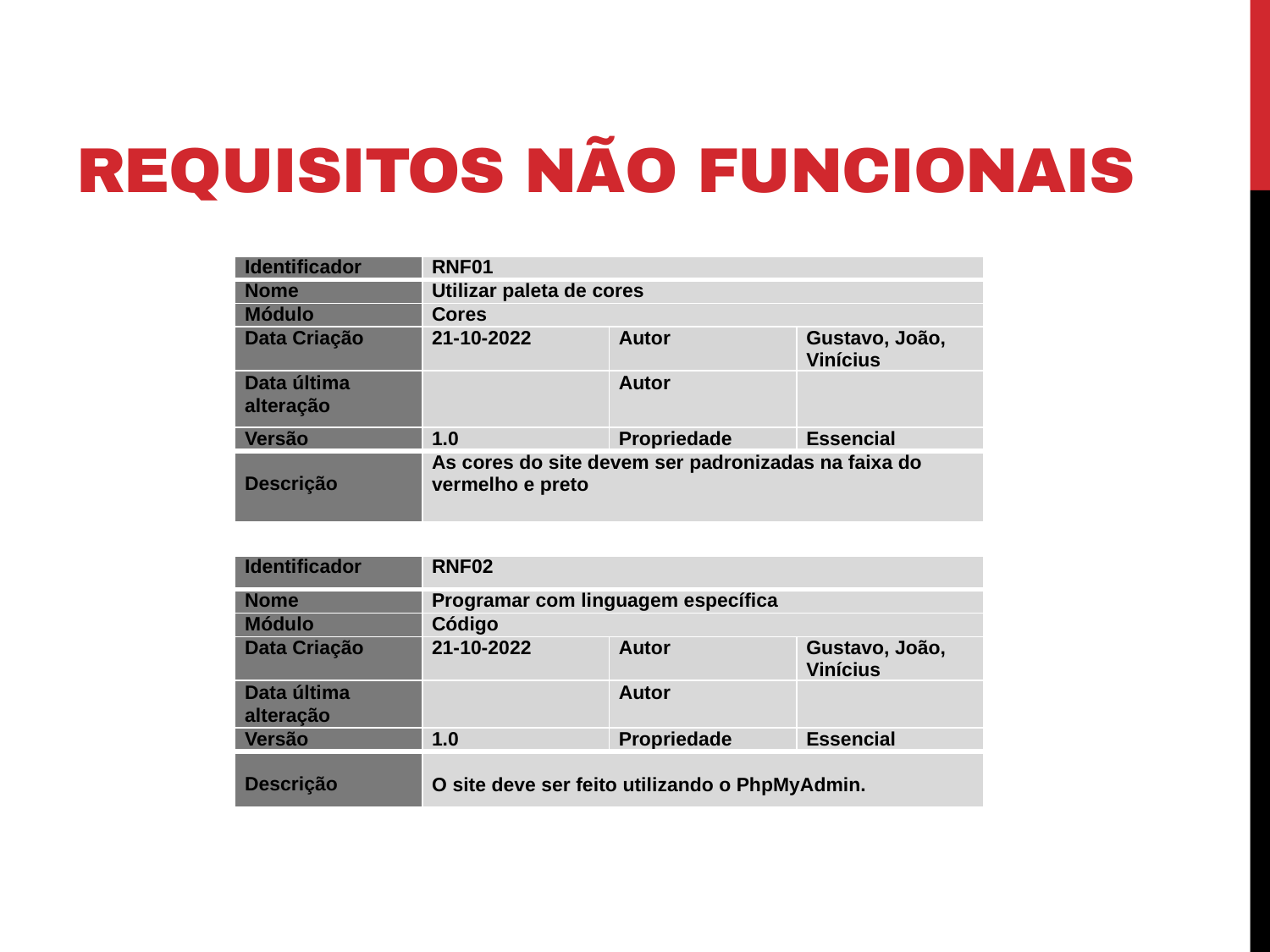

# Requisitos não funcionais
| Identificador | RNF01 |  |  |
| --- | --- | --- | --- |
| Nome | Utilizar paleta de cores |  |  |
| Módulo | Cores |  |  |
| Data Criação | 21-10-2022 | Autor | Gustavo, João, Vinícius |
| Data última alteração |  | Autor |  |
| Versão | 1.0 | Propriedade | Essencial |
| Descrição | As cores do site devem ser padronizadas na faixa do vermelho e preto |  |  |
| Identificador | RNF02 |  |  |
| --- | --- | --- | --- |
| Nome | Programar com linguagem específica |  |  |
| Módulo | Código |  |  |
| Data Criação | 21-10-2022 | Autor | Gustavo, João, Vinícius |
| Data última alteração |  | Autor |  |
| Versão | 1.0 | Propriedade | Essencial |
| Descrição | O site deve ser feito utilizando o PhpMyAdmin. |  |  |